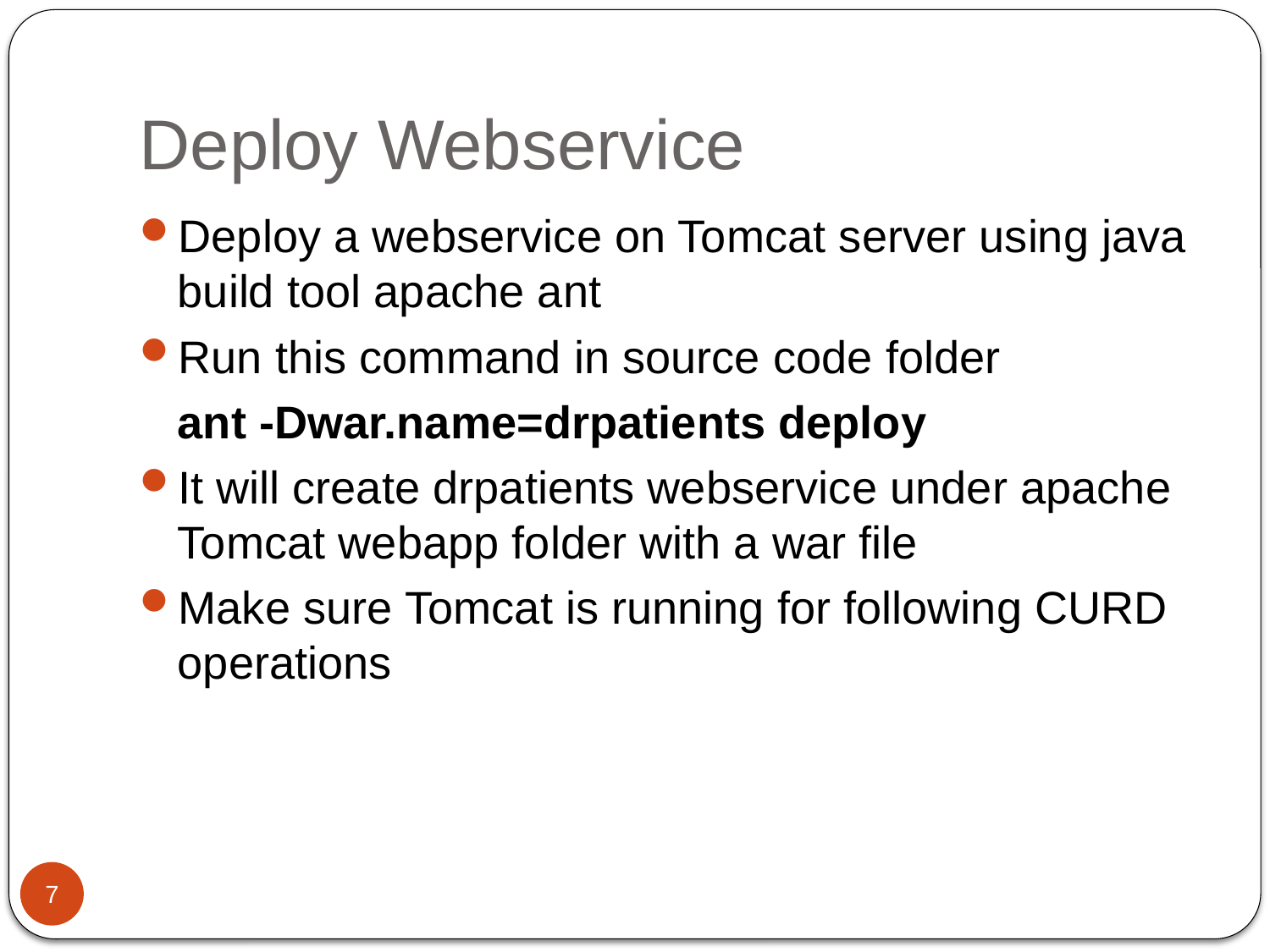

# Deploy Webservice
Deploy a webservice on Tomcat server using java build tool apache ant
Run this command in source code folder
	ant -Dwar.name=drpatients deploy
It will create drpatients webservice under apache Tomcat webapp folder with a war file
Make sure Tomcat is running for following CURD operations

7